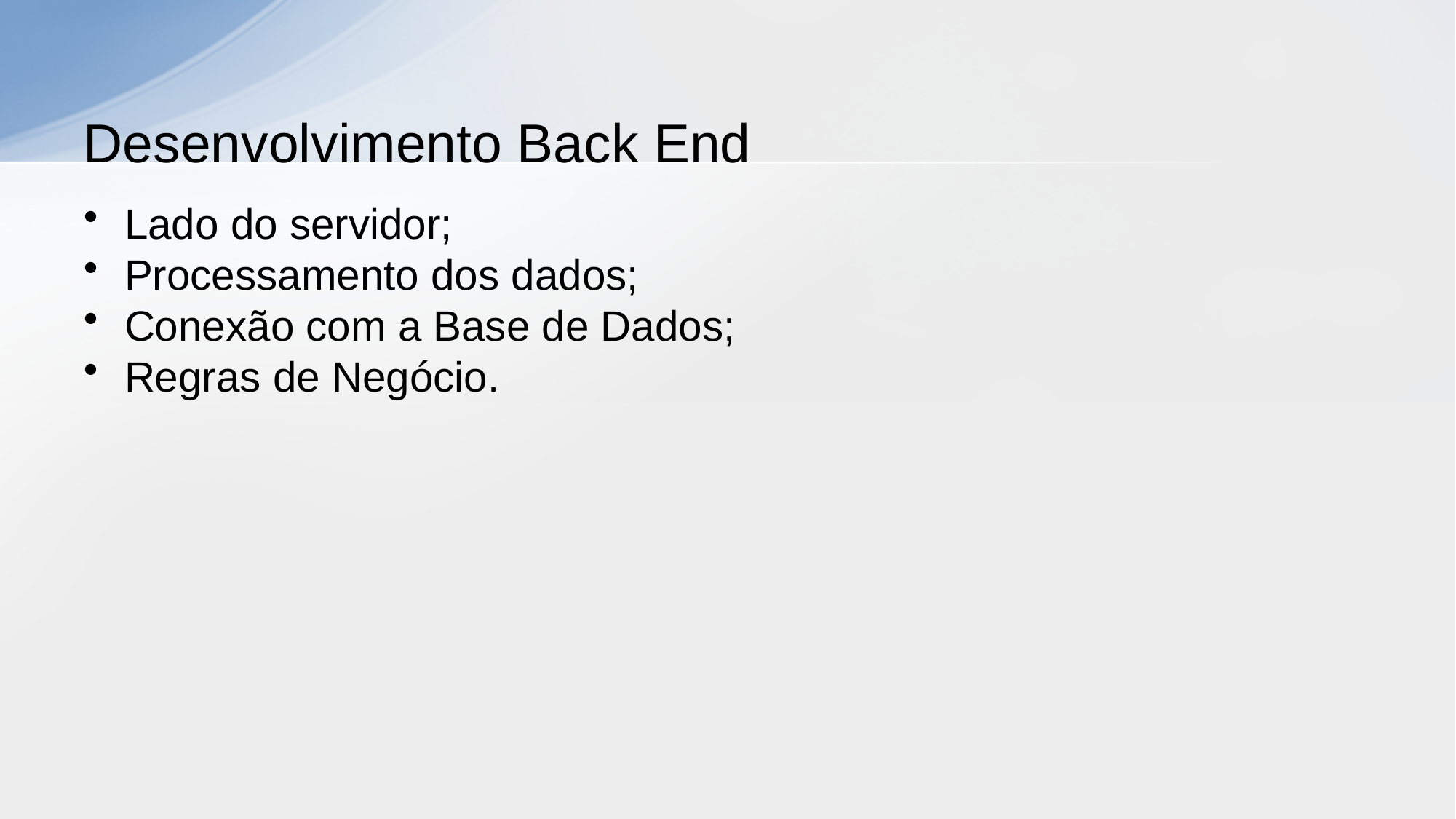

# Desenvolvimento Back End
Lado do servidor;
Processamento dos dados;
Conexão com a Base de Dados;
Regras de Negócio.